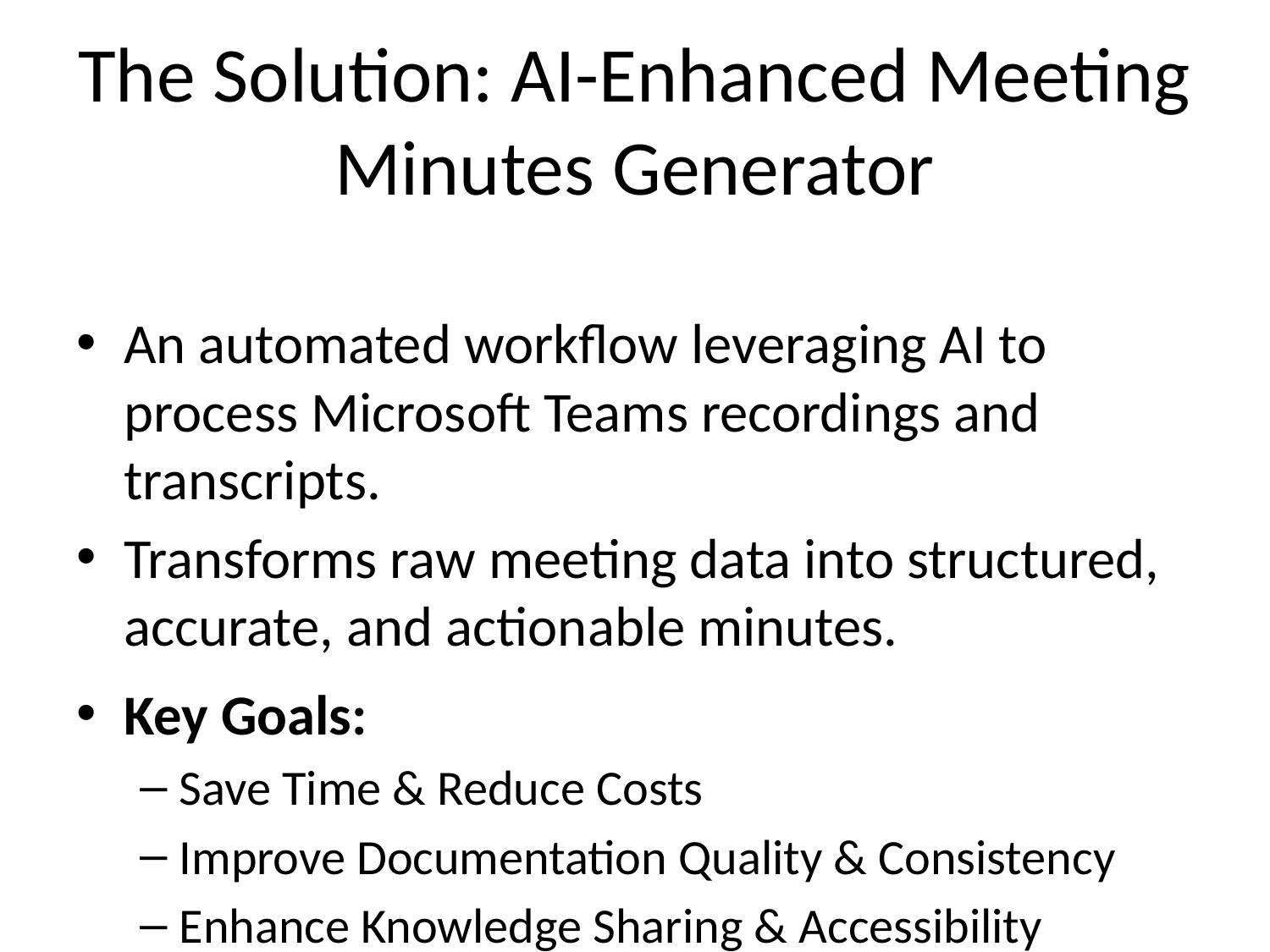

# The Solution: AI-Enhanced Meeting Minutes Generator

An automated workflow leveraging AI to process Microsoft Teams recordings and transcripts.
Transforms raw meeting data into structured, accurate, and actionable minutes.
Key Goals:
Save Time & Reduce Costs
Improve Documentation Quality & Consistency
Enhance Knowledge Sharing & Accessibility